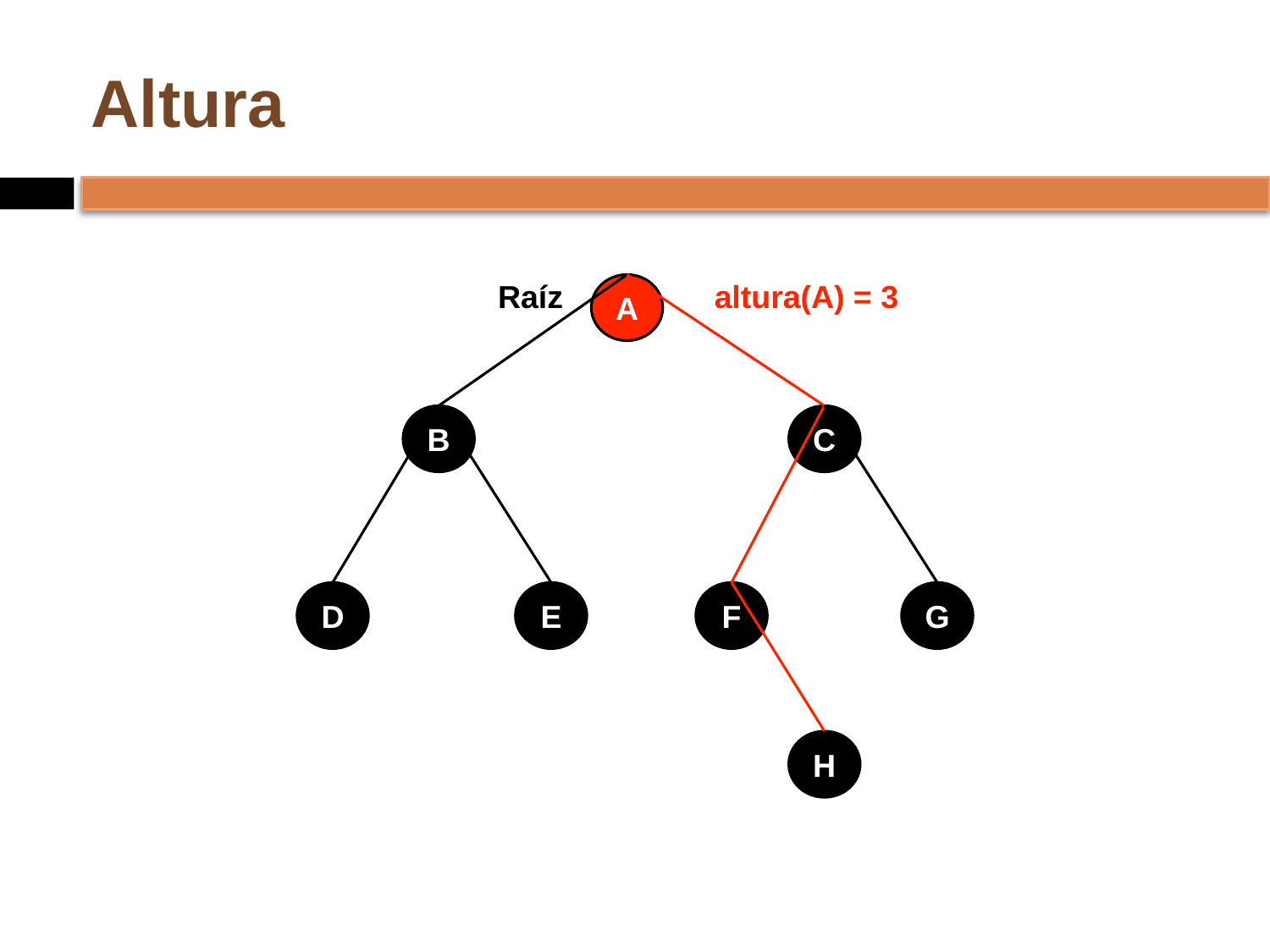

# Altura
Raíz
altura(A) = 3
A
B
C
D
E
F
G
H
56